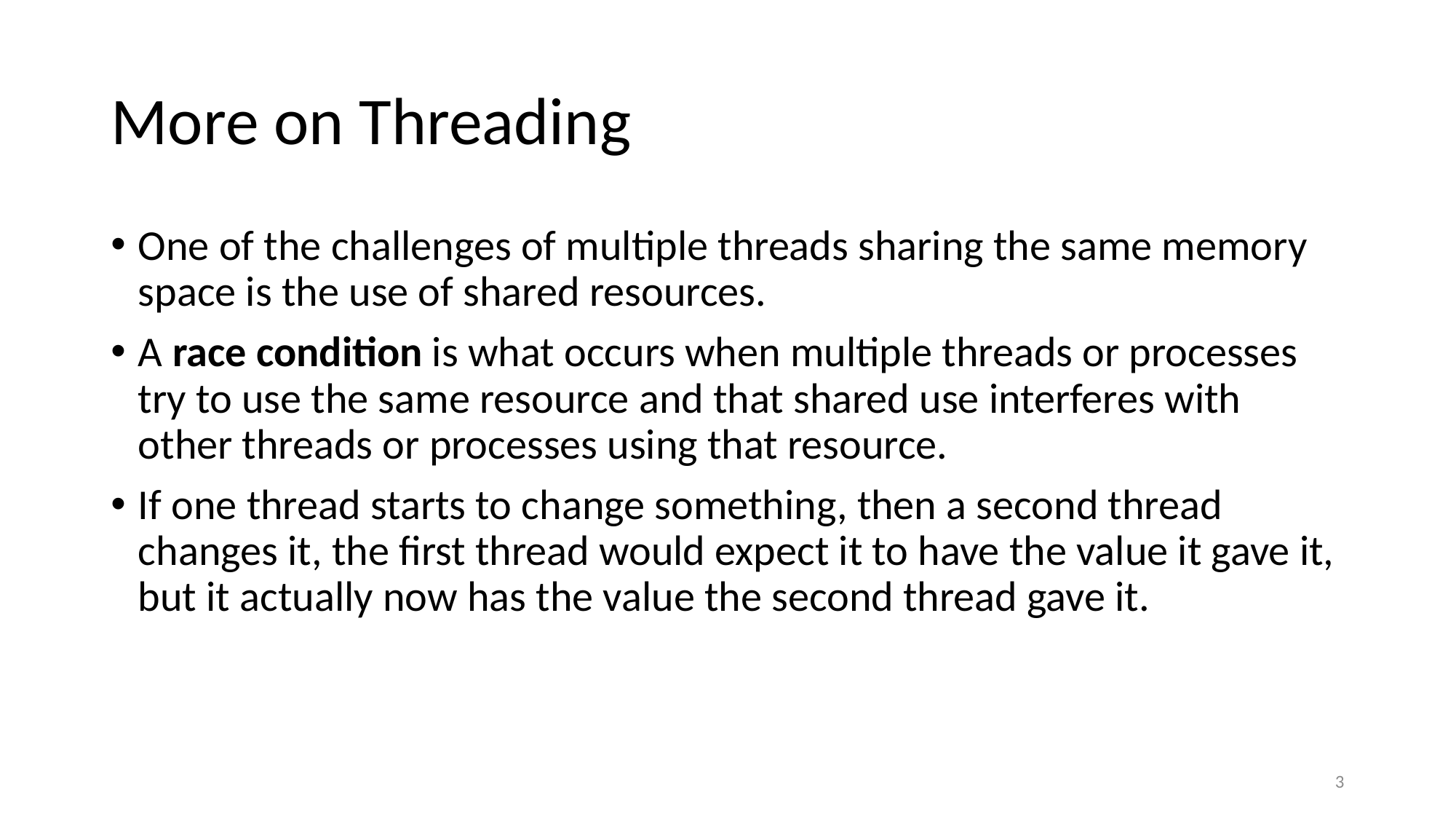

# More on Threading
One of the challenges of multiple threads sharing the same memory space is the use of shared resources.
A race condition is what occurs when multiple threads or processes try to use the same resource and that shared use interferes with other threads or processes using that resource.
If one thread starts to change something, then a second thread changes it, the first thread would expect it to have the value it gave it, but it actually now has the value the second thread gave it.
3